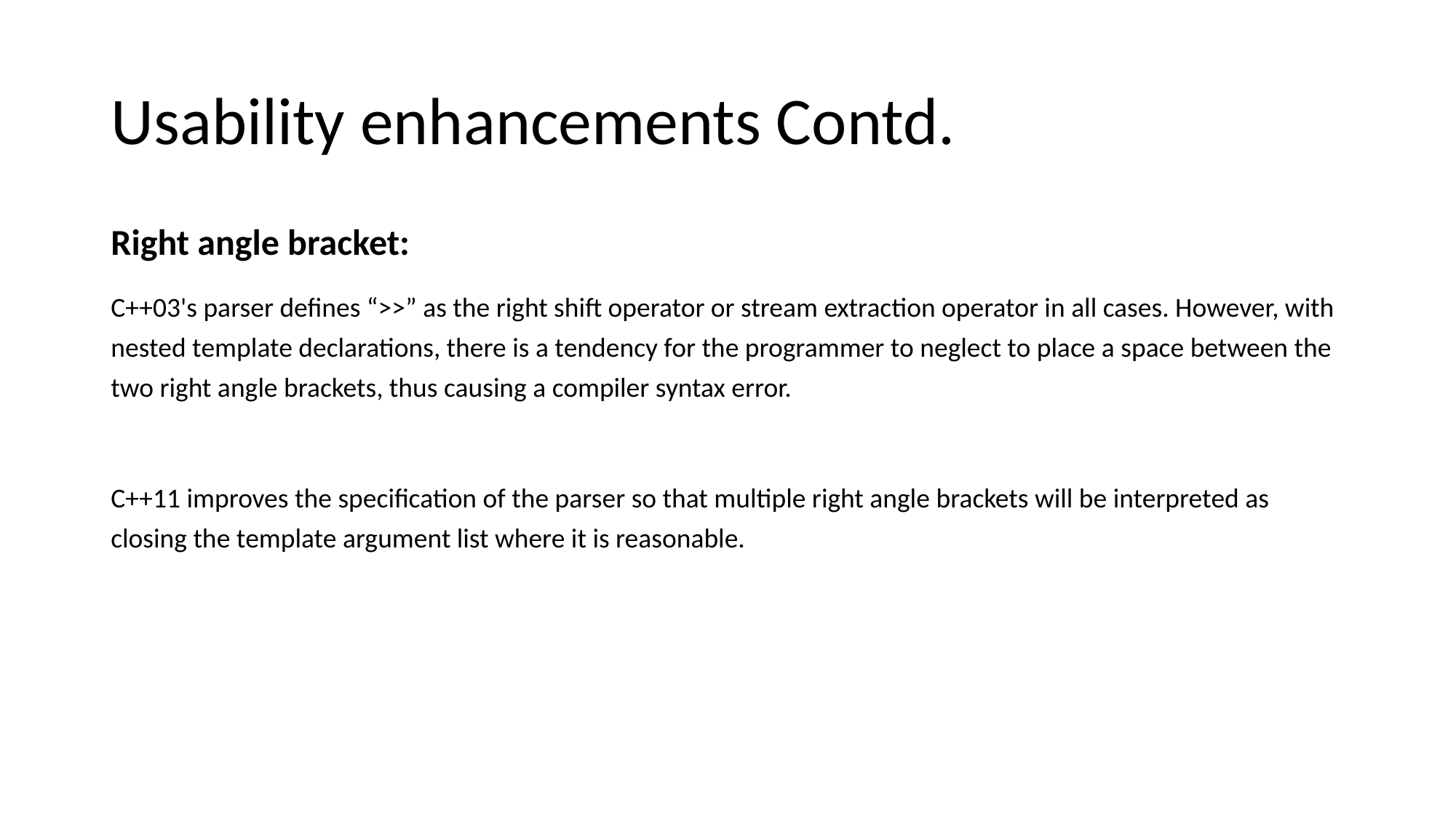

# Usability enhancements Contd.
Right angle bracket:
C++03's parser defines “>>” as the right shift operator or stream extraction operator in all cases. However, with nested template declarations, there is a tendency for the programmer to neglect to place a space between the two right angle brackets, thus causing a compiler syntax error.

C++11 improves the specification of the parser so that multiple right angle brackets will be interpreted as closing the template argument list where it is reasonable.